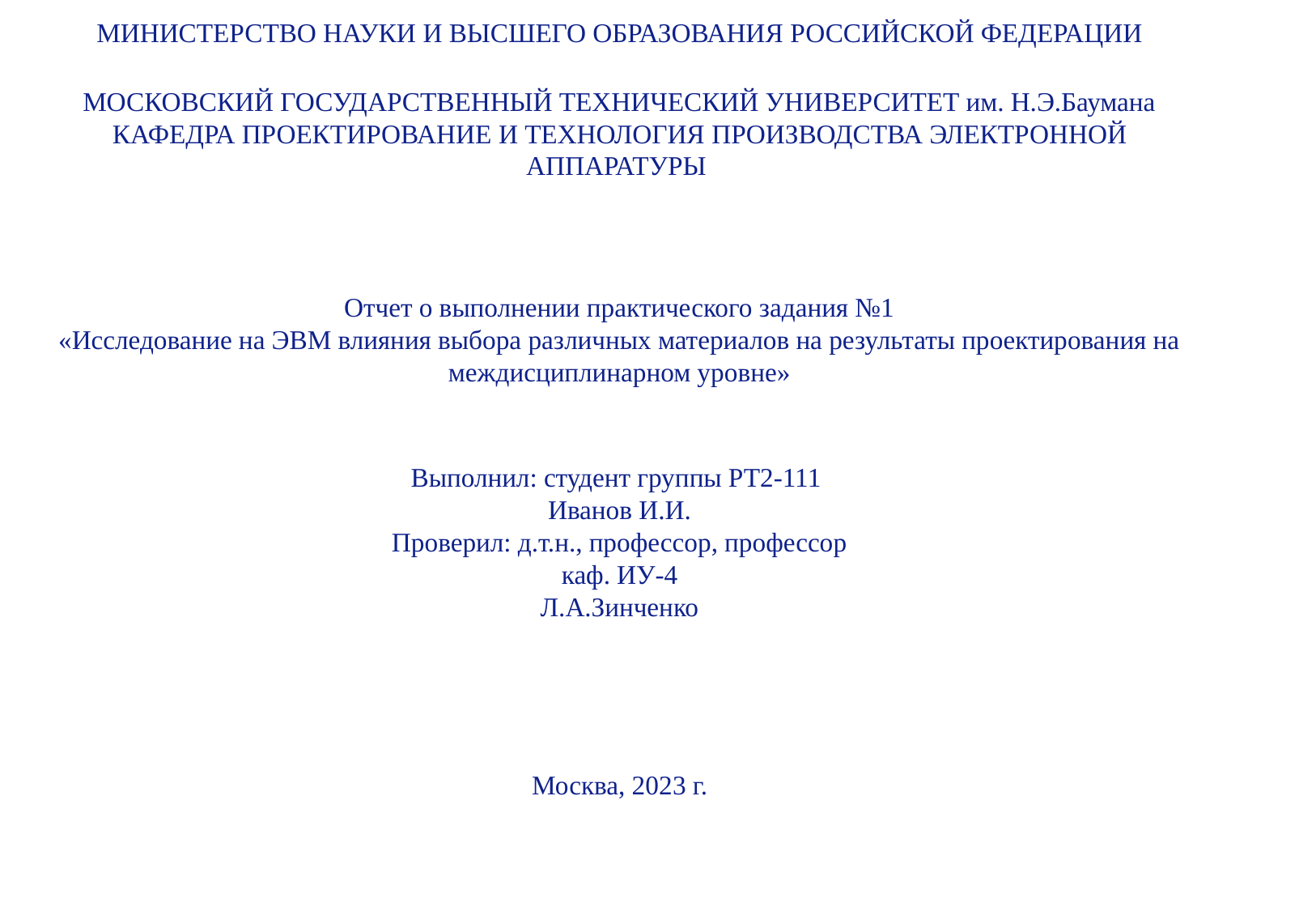

МИНИСТЕРСТВО НАУКИ И ВЫСШЕГО ОБРАЗОВАНИЯ РОССИЙСКОЙ ФЕДЕРАЦИИ
МОСКОВСКИЙ ГОСУДАРСТВЕННЫЙ ТЕХНИЧЕСКИЙ УНИВЕРСИТЕТ им. Н.Э.Баумана
КАФЕДРА ПРОЕКТИРОВАНИЕ И ТЕХНОЛОГИЯ ПРОИЗВОДСТВА ЭЛЕКТРОННОЙ АППАРАТУРЫ
Отчет о выполнении практического задания №1
«Исследование на ЭВМ влияния выбора различных материалов на результаты проектирования на междисциплинарном уровне»
Выполнил: студент группы РТ2-111
Иванов И.И.
Проверил: д.т.н., профессор, профессор
каф. ИУ-4
Л.А.Зинченко
Москва, 2023 г.